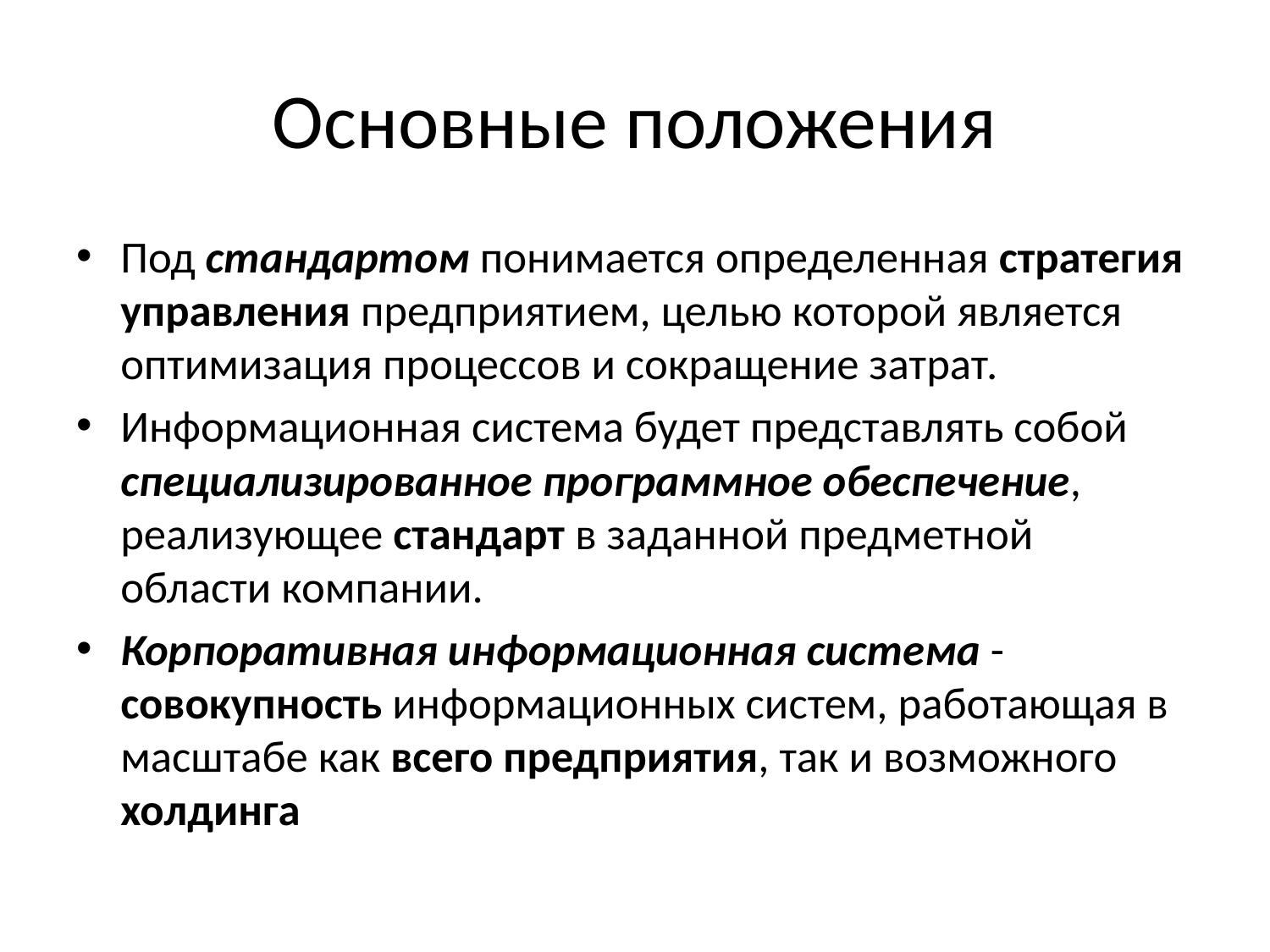

# Основные положения
Под стандартом понимается определенная стратегия управления предприятием, целью которой является оптимизация процессов и сокращение затрат.
Информационная система будет представлять собой специализированное программное обеспечение, реализующее стандарт в заданной предметной области компании.
Корпоративная информационная система - совокупность информационных систем, работающая в масштабе как всего предприятия, так и возможного холдинга